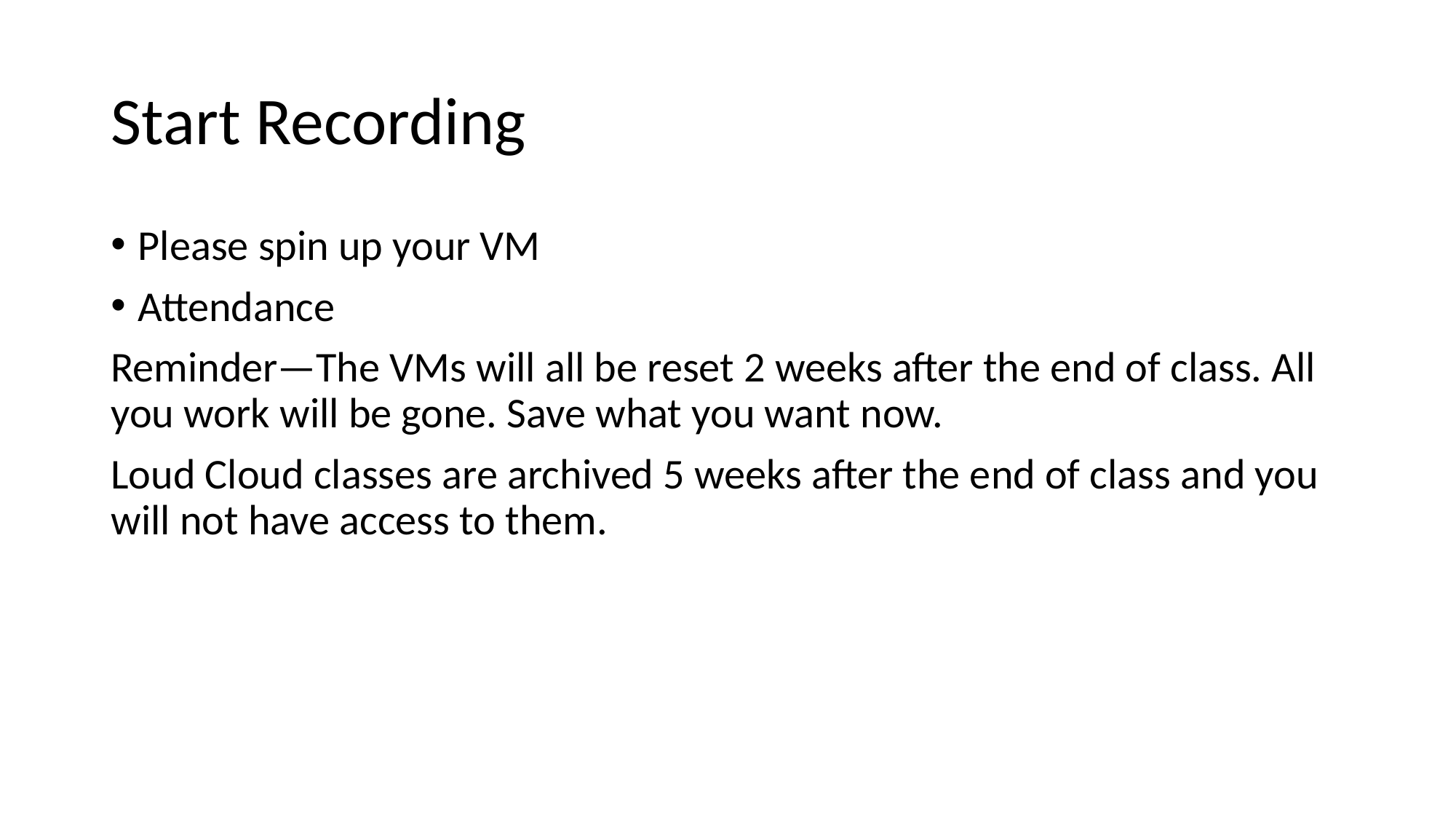

# Start Recording
Please spin up your VM
Attendance
Reminder—The VMs will all be reset 2 weeks after the end of class. All you work will be gone. Save what you want now.
Loud Cloud classes are archived 5 weeks after the end of class and you will not have access to them.